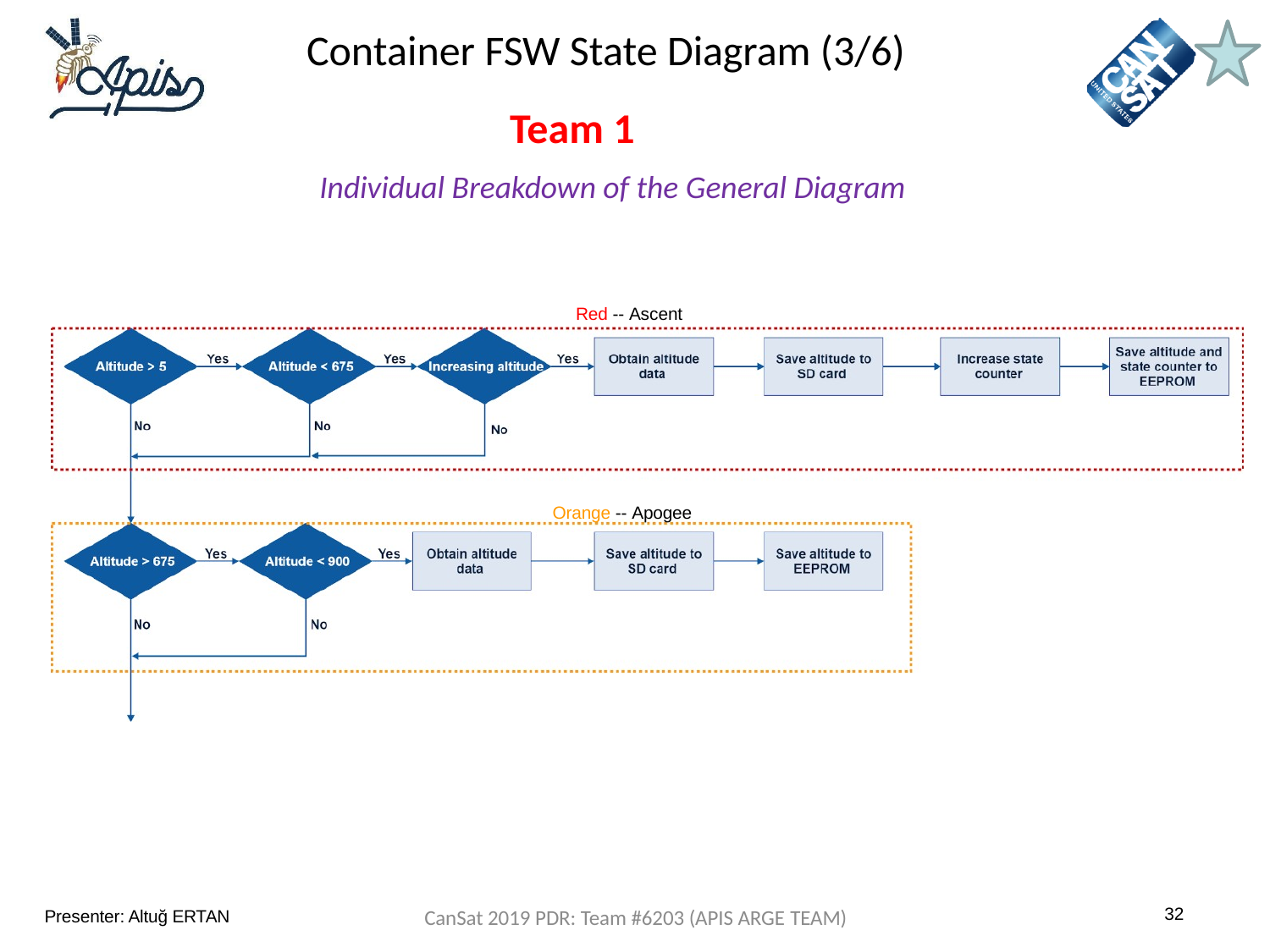

Team Logo
Here
(If You Want)
# Container FSW State Diagram (3/6)
Team 1
Individual Breakdown of the General Diagram
Red -- Ascent

Orange -- Apogee
32
Presenter: Altuğ ERTAN
CanSat 2019 PDR: Team #6203 (APIS ARGE TEAM)